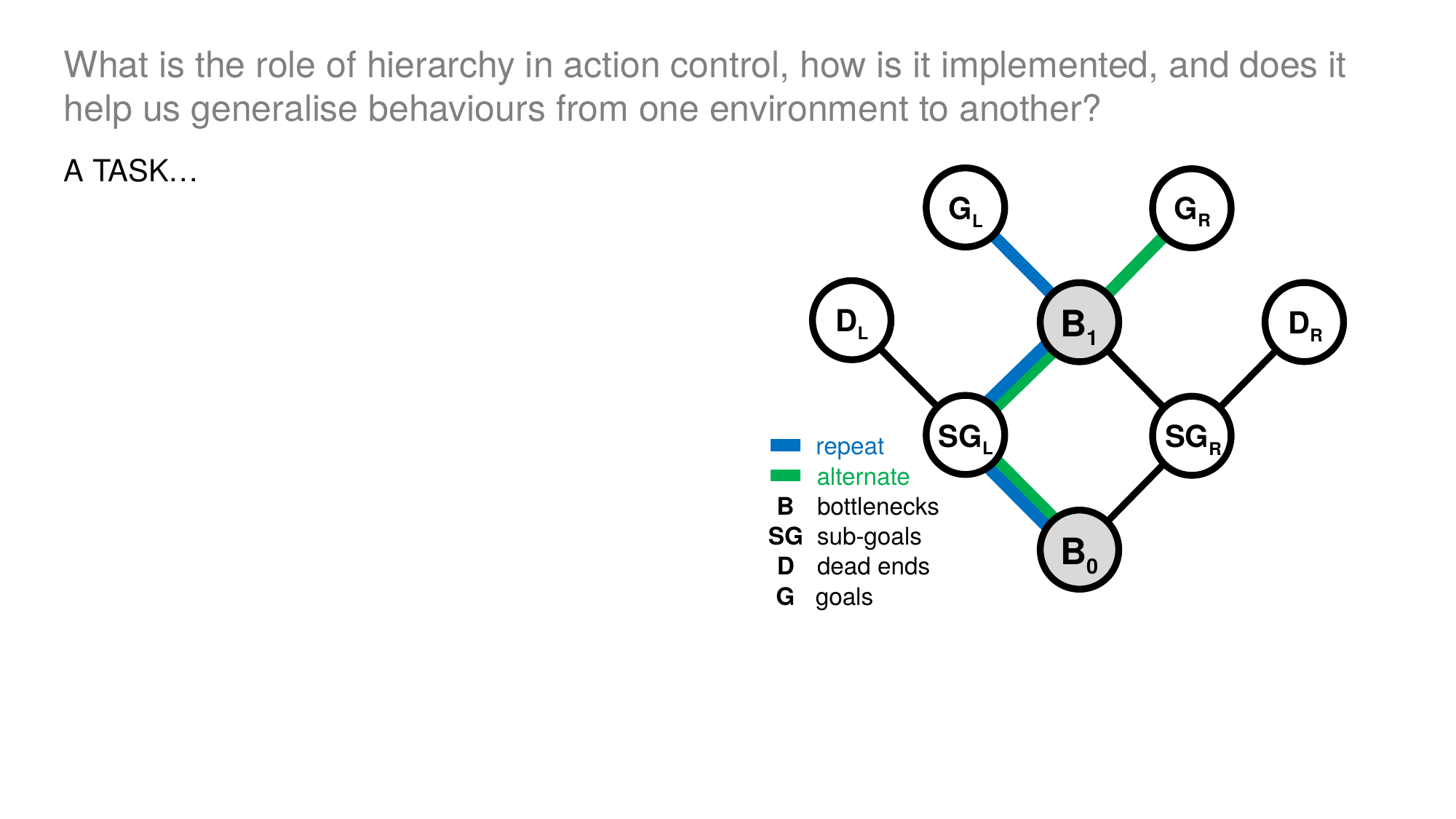

What is the role of hierarchy in action control, how is it implemented, and does it help us generalise behaviours from one environment to another?
A TASK…

GR
GL

B1
DL
DR

SGL
SGR

B0
repeat
alternate
B
bottlenecks
SG
sub-goals
D
dead ends
G
goals